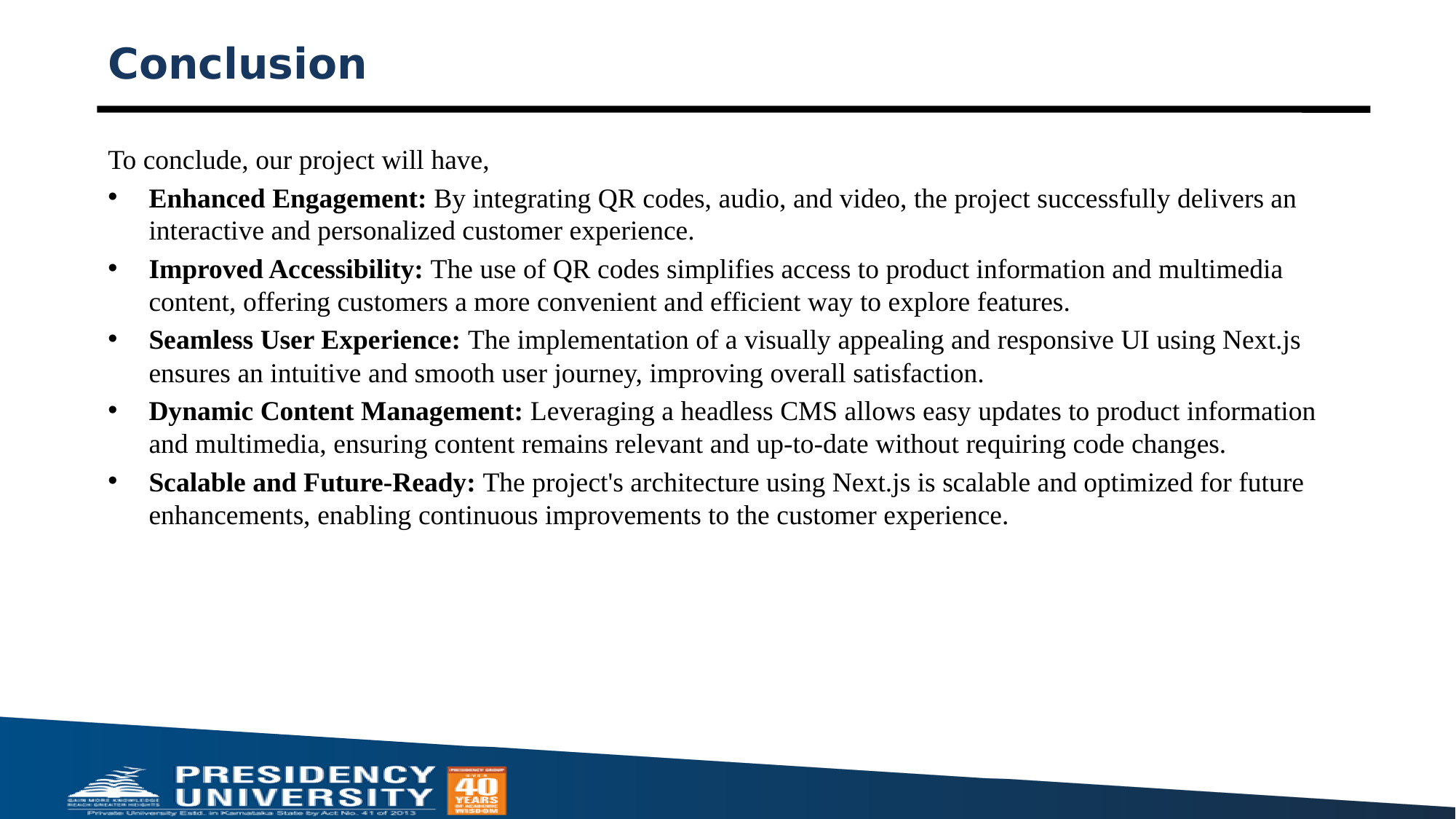

# Conclusion
To conclude, our project will have,
Enhanced Engagement: By integrating QR codes, audio, and video, the project successfully delivers an interactive and personalized customer experience.
Improved Accessibility: The use of QR codes simplifies access to product information and multimedia content, offering customers a more convenient and efficient way to explore features.
Seamless User Experience: The implementation of a visually appealing and responsive UI using Next.js ensures an intuitive and smooth user journey, improving overall satisfaction.
Dynamic Content Management: Leveraging a headless CMS allows easy updates to product information and multimedia, ensuring content remains relevant and up-to-date without requiring code changes.
Scalable and Future-Ready: The project's architecture using Next.js is scalable and optimized for future enhancements, enabling continuous improvements to the customer experience.